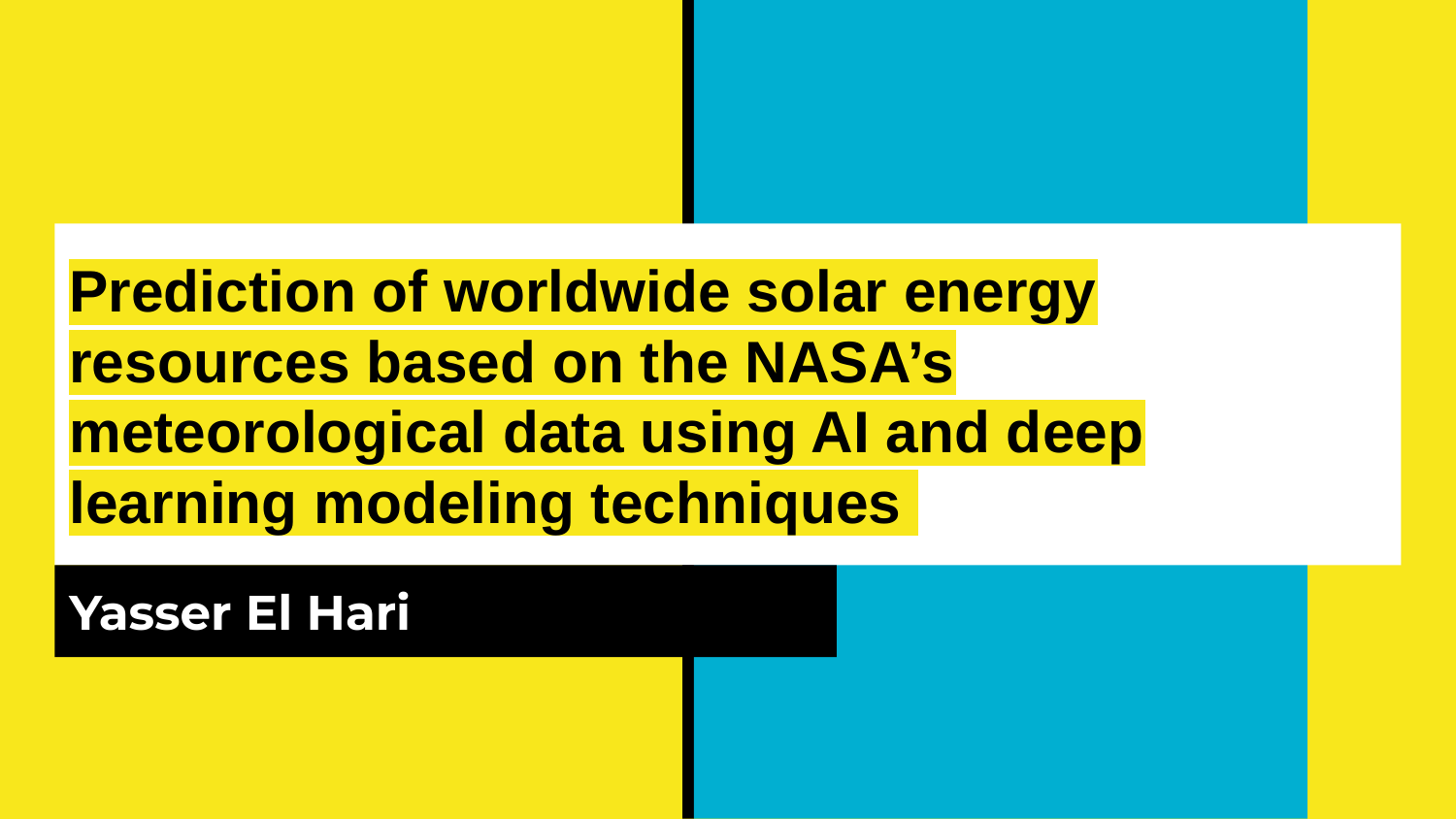

# Prediction of worldwide solar energy resources based on the NASA’s meteorological data using AI and deep learning modeling techniques
Yasser El Hari